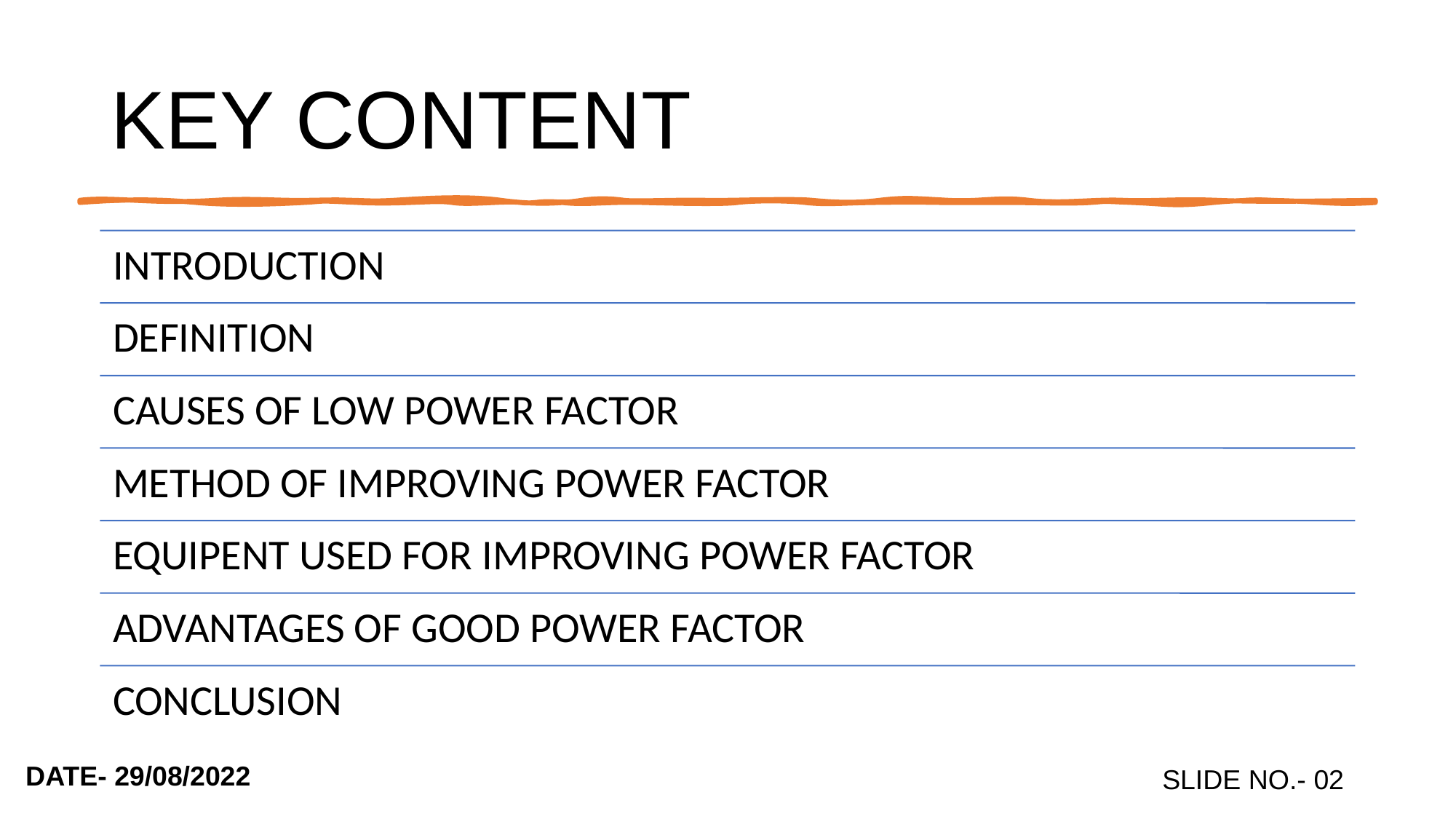

# KEY CONTENT

INTRODUCTION
DEFINITION
CAUSES OF LOW POWER FACTOR
METHOD OF IMPROVING POWER FACTOR
EQUIPENT USED FOR IMPROVING POWER FACTOR
ADVANTAGES OF GOOD POWER FACTOR
CONCLUSION
DATE- 29/08/2022
SLIDE NO.- 02